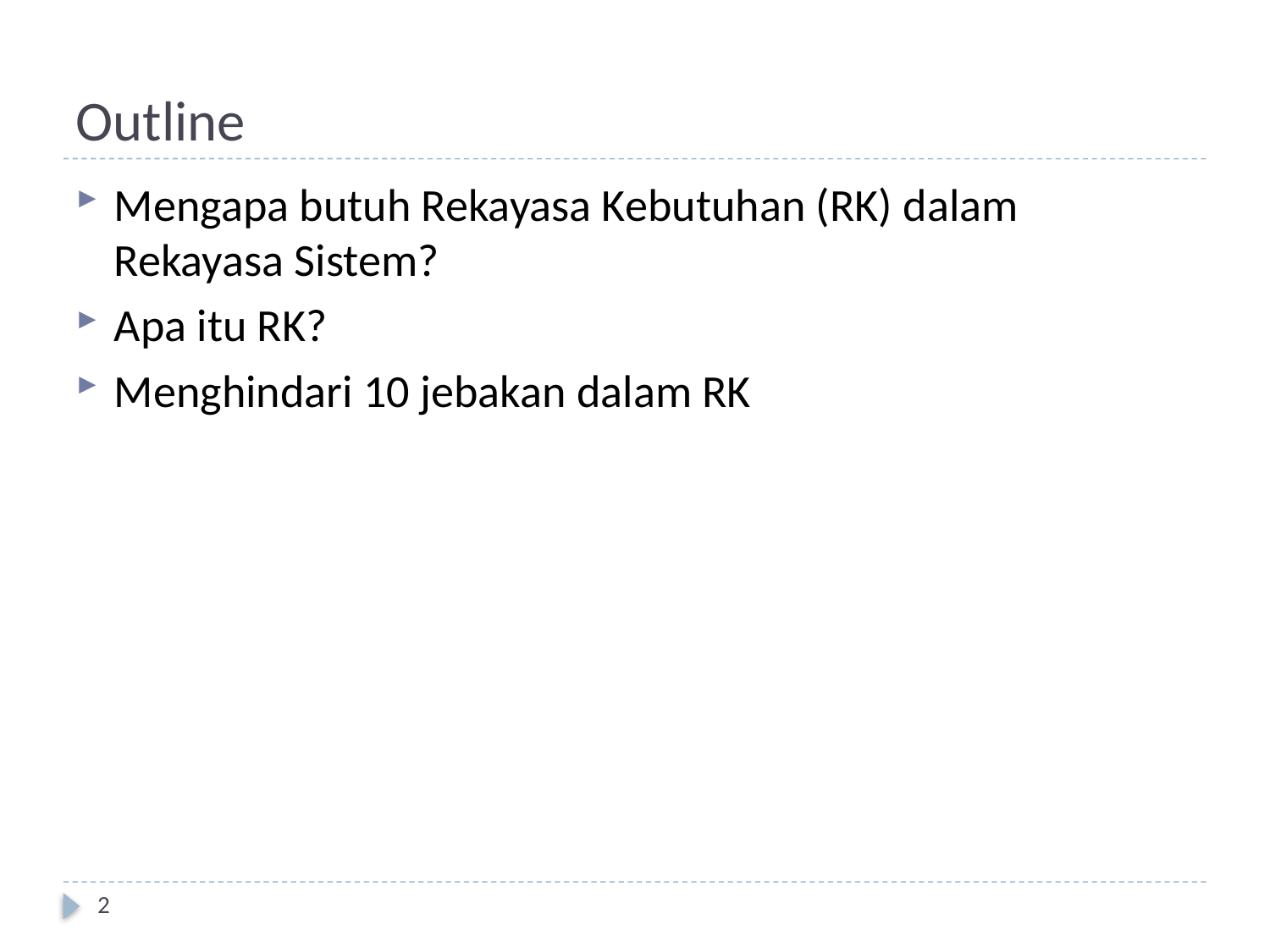

# Outline
Mengapa butuh Rekayasa Kebutuhan (RK) dalam Rekayasa Sistem?
Apa itu RK?
Menghindari 10 jebakan dalam RK

2